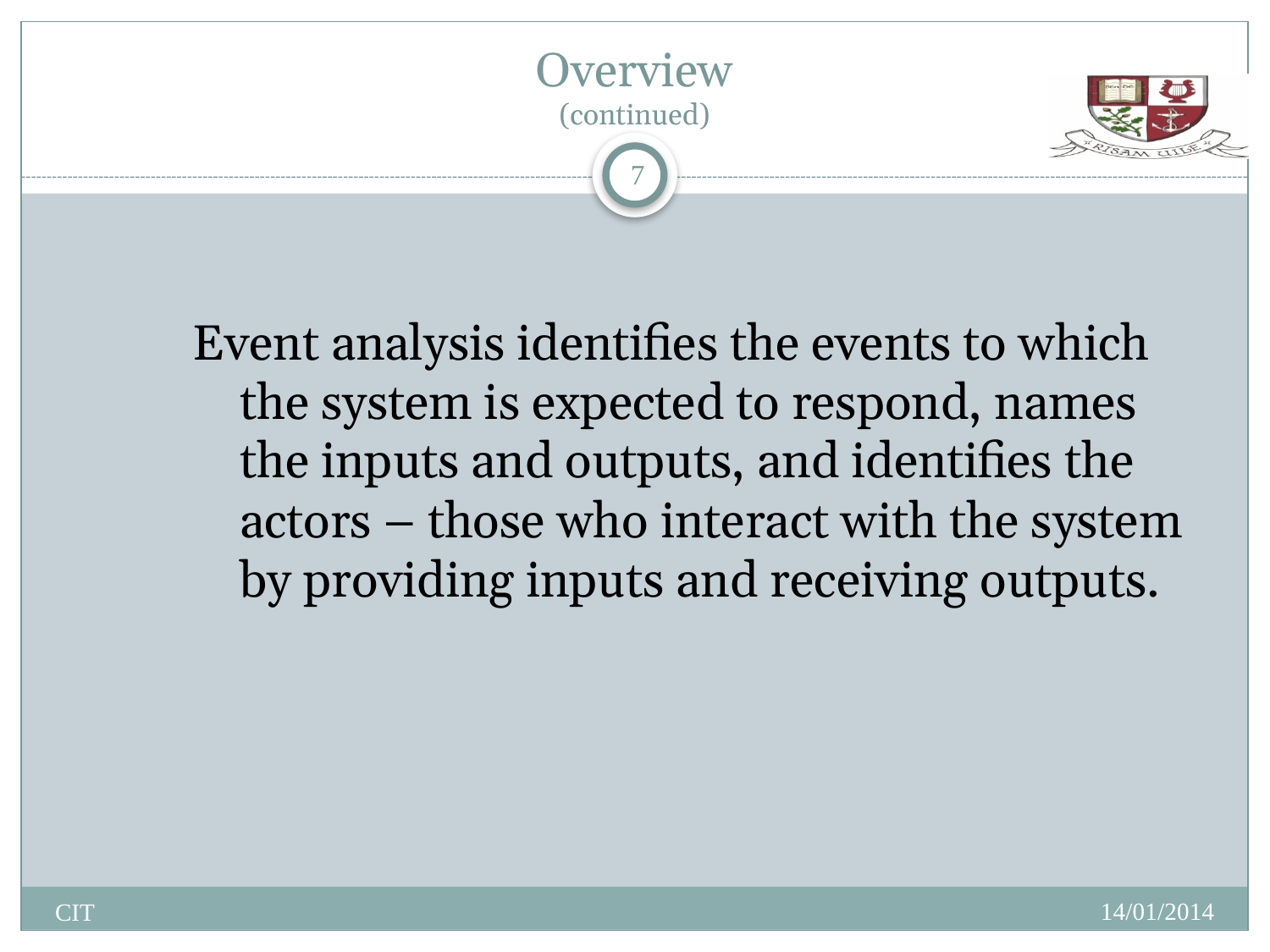

# Overview (continued)
7

Event analysis identifies the events to which the system is expected to respond, names the inputs and outputs, and identifies the actors – those who interact with the system by providing inputs and receiving outputs.
14/01/2014
CIT